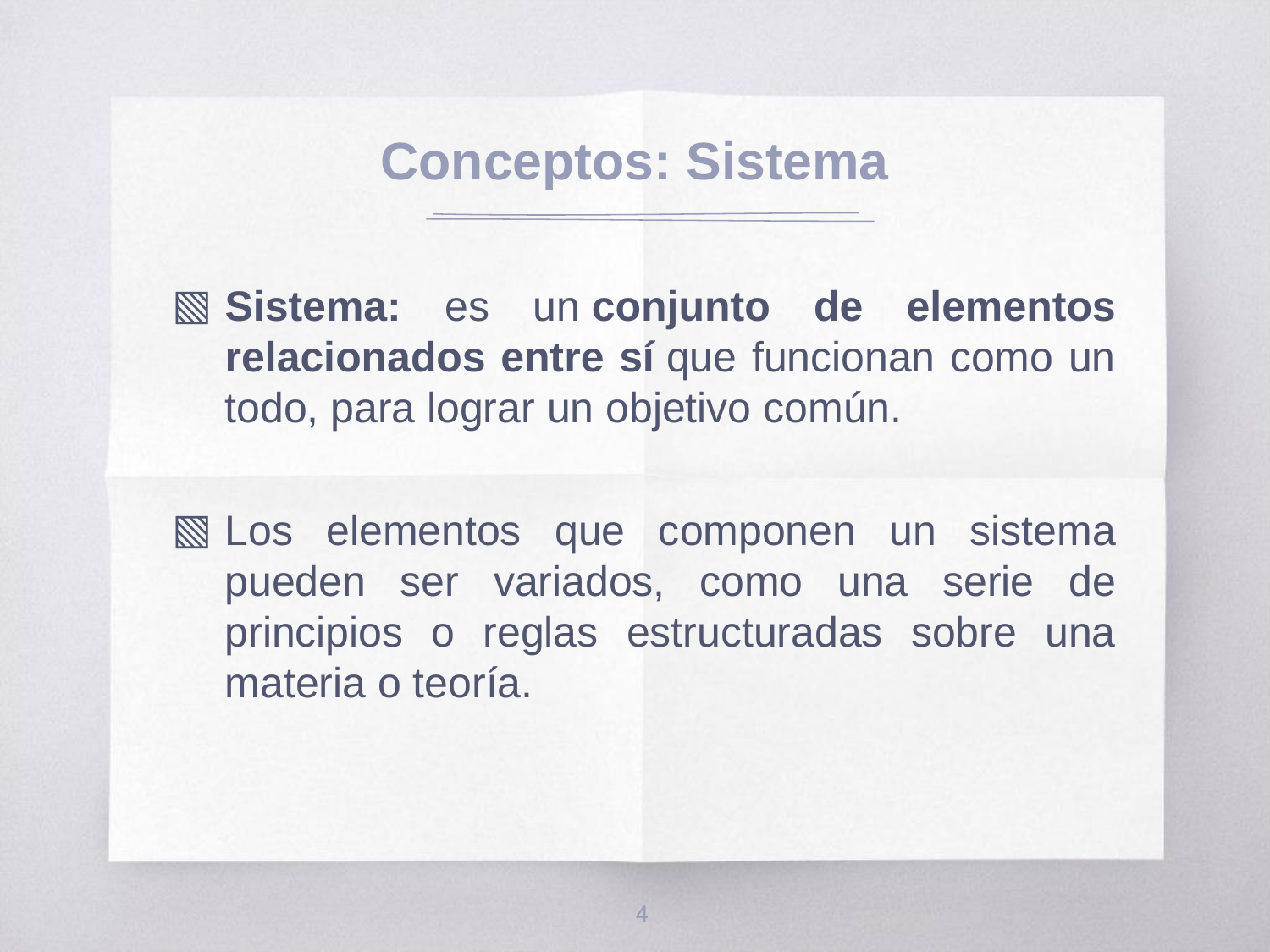

# Conceptos: Sistema
Sistema: es un conjunto de elementos relacionados entre sí que funcionan como un todo, para lograr un objetivo común.

Los elementos que componen un sistema pueden ser variados, como una serie de principios o reglas estructuradas sobre una materia o teoría.
4